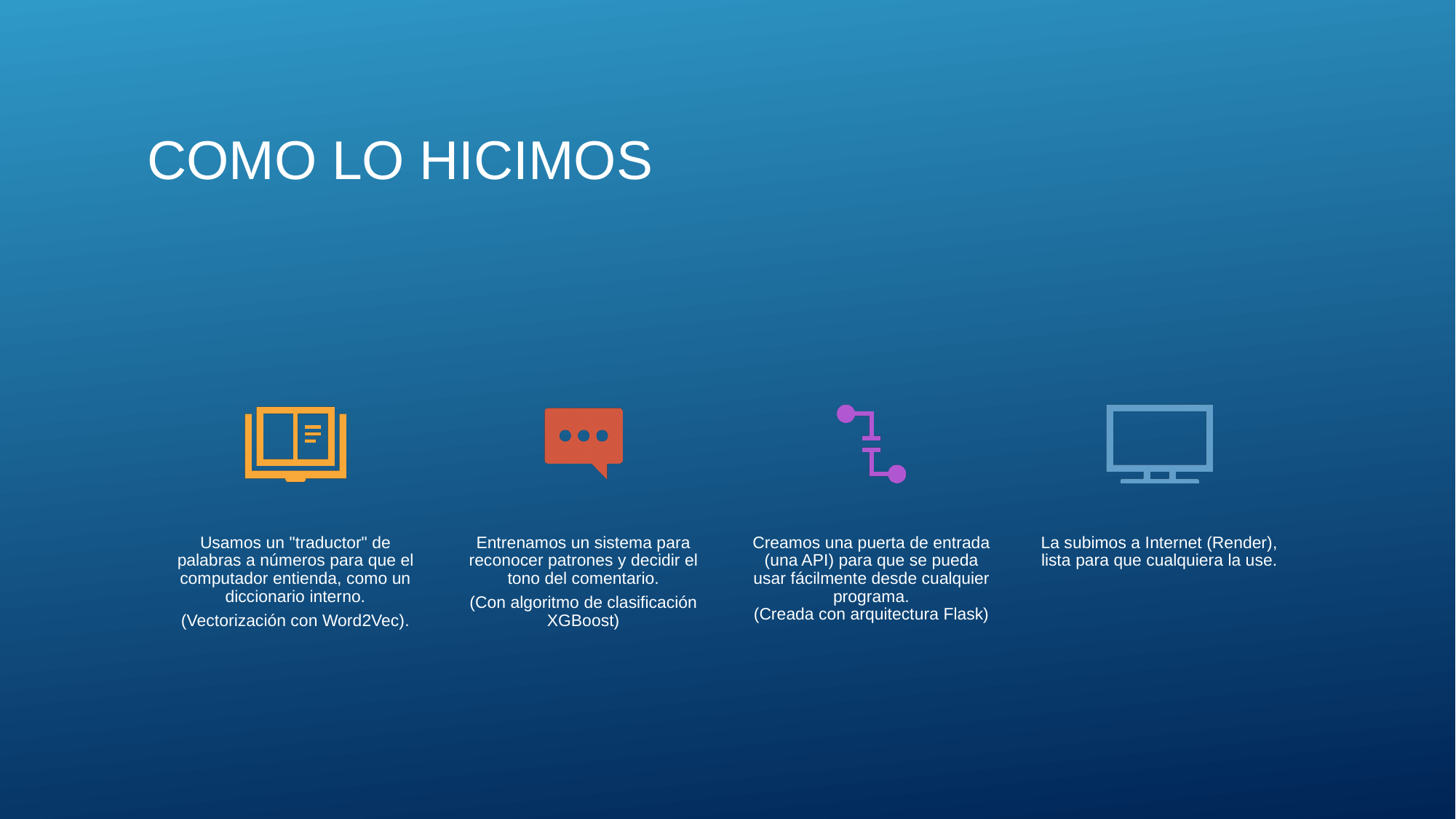

# Como lo hicimos
Usamos un "traductor" de palabras a números para que el computador entienda, como un diccionario interno.
(Vectorización con Word2Vec).
Entrenamos un sistema para reconocer patrones y decidir el tono del comentario.
(Con algoritmo de clasificación XGBoost)
Creamos una puerta de entrada (una API) para que se pueda usar fácilmente desde cualquier programa.
(Creada con arquitectura Flask)
La subimos a Internet (Render), lista para que cualquiera la use.